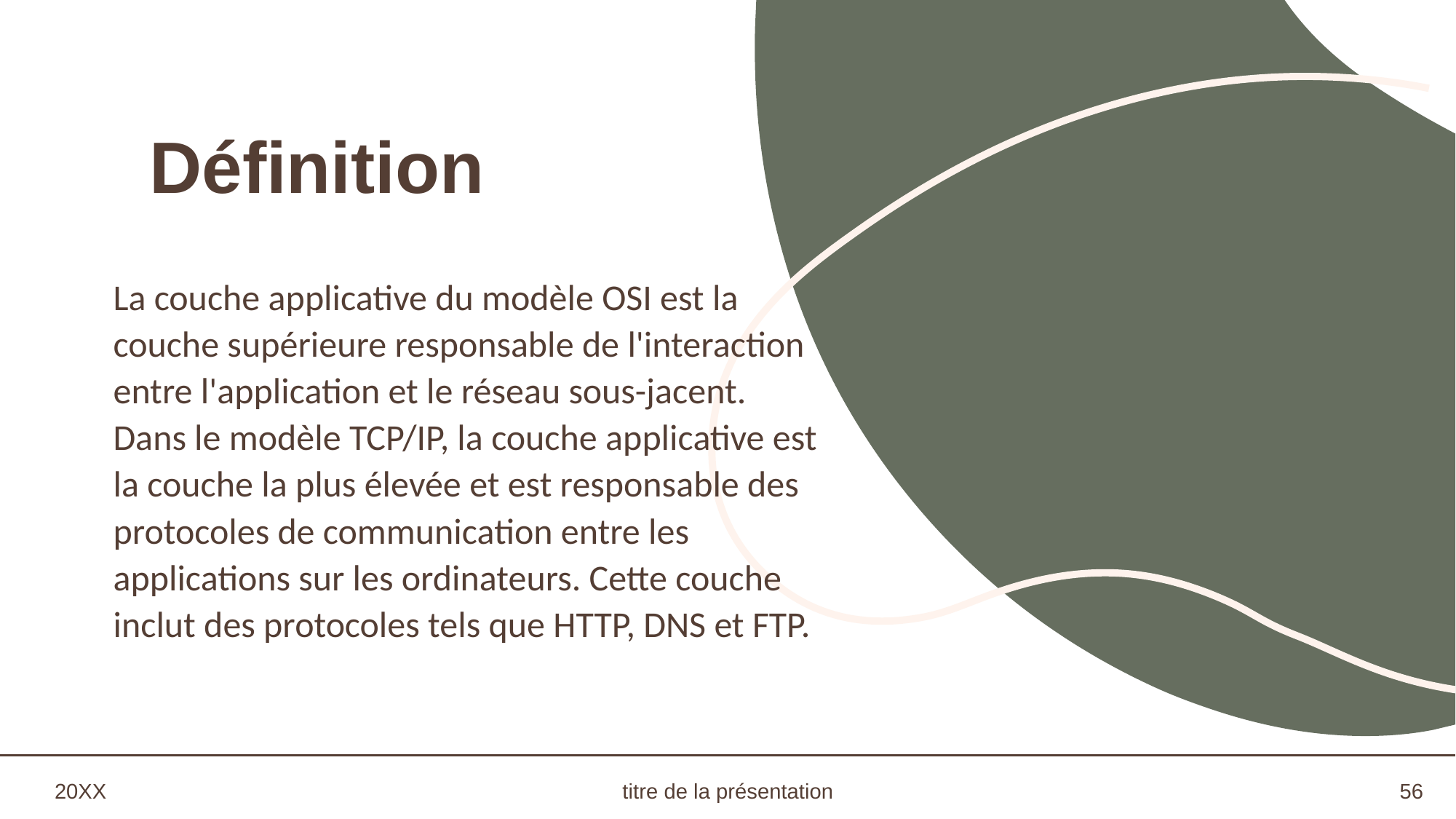

# Définition
La couche applicative du modèle OSI est la couche supérieure responsable de l'interaction entre l'application et le réseau sous-jacent. Dans le modèle TCP/IP, la couche applicative est la couche la plus élevée et est responsable des protocoles de communication entre les applications sur les ordinateurs. Cette couche inclut des protocoles tels que HTTP, DNS et FTP.
20XX
titre de la présentation
56